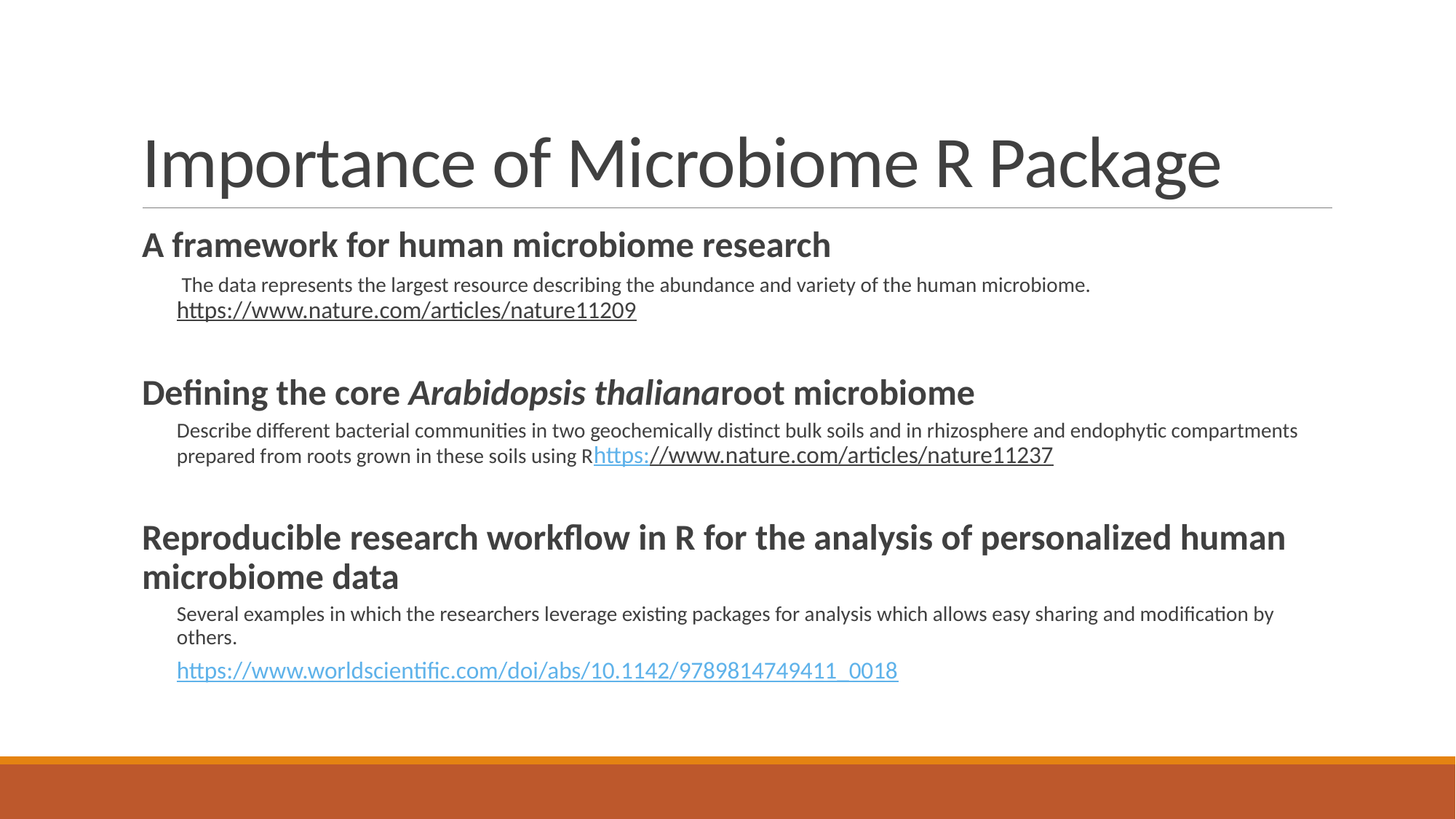

# Importance of Microbiome R Package
A framework for human microbiome research
 The data represents the largest resource describing the abundance and variety of the human microbiome.
https://www.nature.com/articles/nature11209
Defining the core Arabidopsis thalianaroot microbiome
Describe different bacterial communities in two geochemically distinct bulk soils and in rhizosphere and endophytic compartments prepared from roots grown in these soils using R
https://www.nature.com/articles/nature11237
Reproducible research workflow in R for the analysis of personalized human microbiome data
Several examples in which the researchers leverage existing packages for analysis which allows easy sharing and modification by others.
https://www.worldscientific.com/doi/abs/10.1142/9789814749411_0018